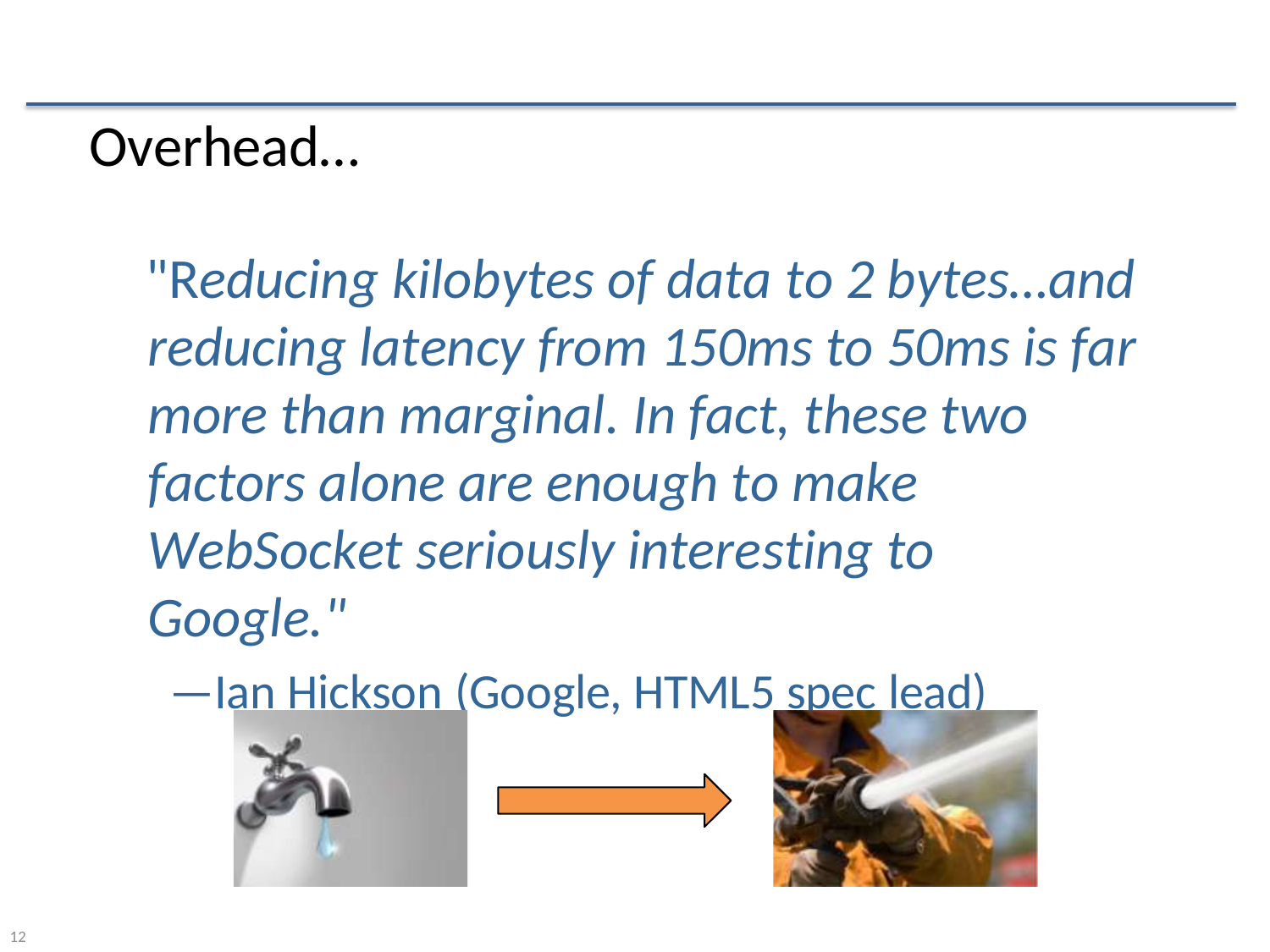

# Overhead…

"Reducing kilobytes of data to 2 bytes…and reducing latency from 150ms to 50ms is far more than marginal. In fact, these two factors alone are enough to make WebSocket seriously interesting to Google."
—Ian Hickson (Google, HTML5 spec lead)

12